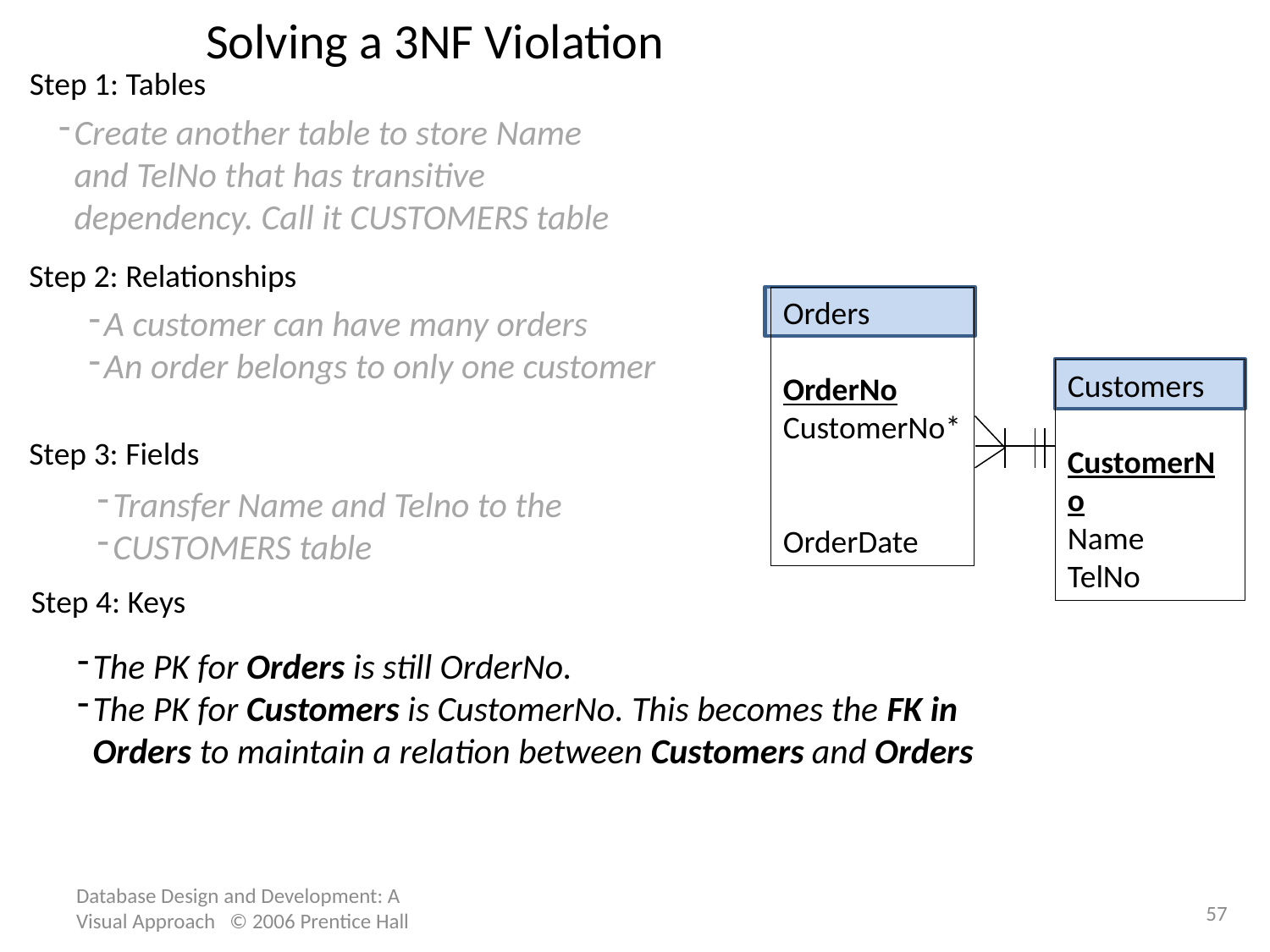

# Solving a 3NF Violation
Step 1: Tables
Create another table to store Name and TelNo that has transitive dependency. Call it CUSTOMERS table
Step 2: Relationships

Orders

OrderNo
CustomerNo*

OrderDate
A customer can have many orders
An order belongs to only one customer

Customers

CustomerNo
Name
TelNo
Step 3: Fields
Transfer Name and Telno to the
CUSTOMERS table
Step 4: Keys
The PK for Orders is still OrderNo.
The PK for Customers is CustomerNo. This becomes the FK in Orders to maintain a relation between Customers and Orders
Database Design and Development: A Visual Approach   © 2006 Prentice Hall
57